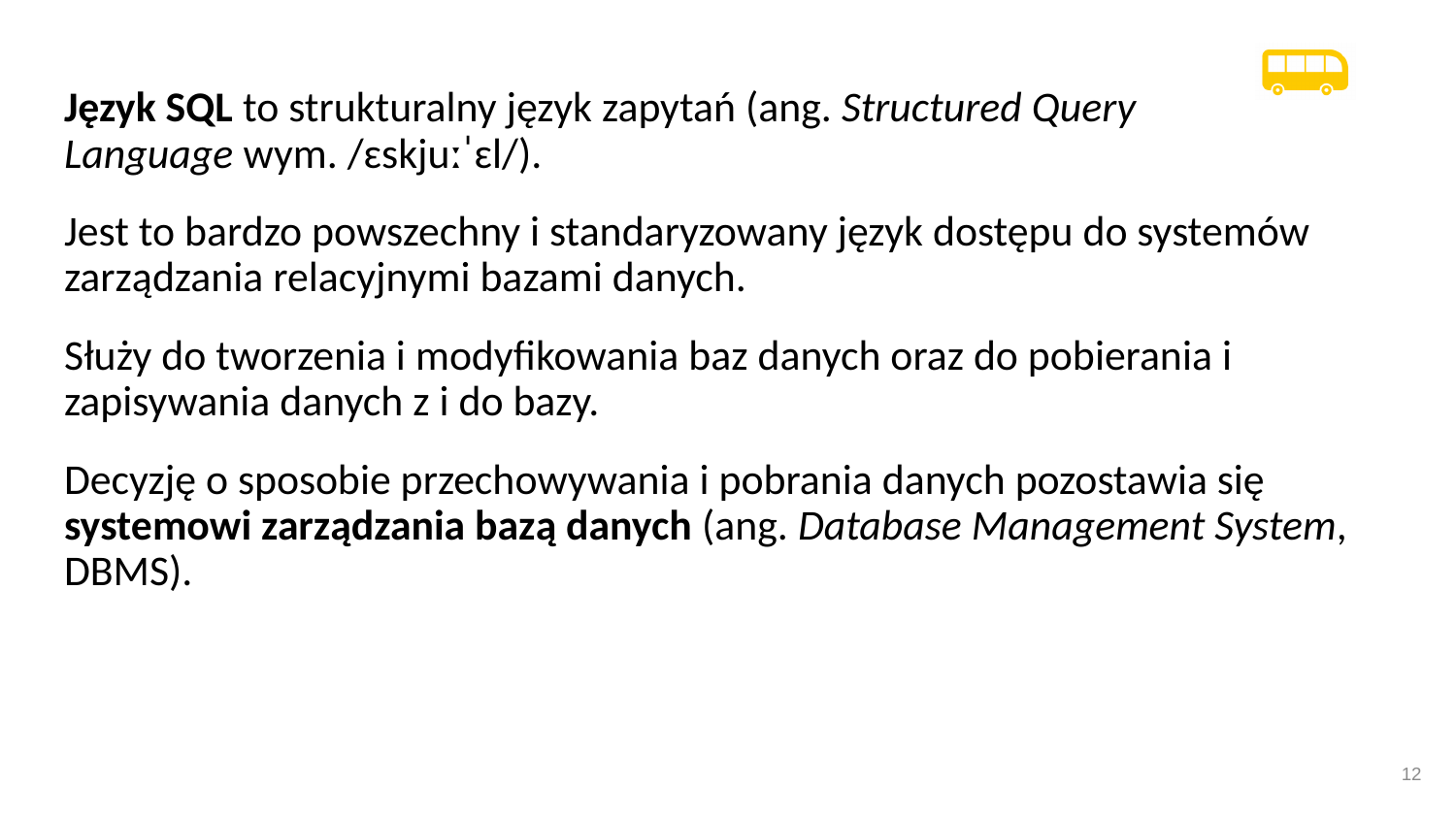

Język SQL to strukturalny język zapytań (ang. Structured Query
Language wym. /ɛskjuːˈɛl/).
Jest to bardzo powszechny i standaryzowany język dostępu do systemów zarządzania relacyjnymi bazami danych.
Służy do tworzenia i modyfikowania baz danych oraz do pobierania i zapisywania danych z i do bazy.
Decyzję o sposobie przechowywania i pobrania danych pozostawia się systemowi zarządzania bazą danych (ang. Database Management System, DBMS).
12